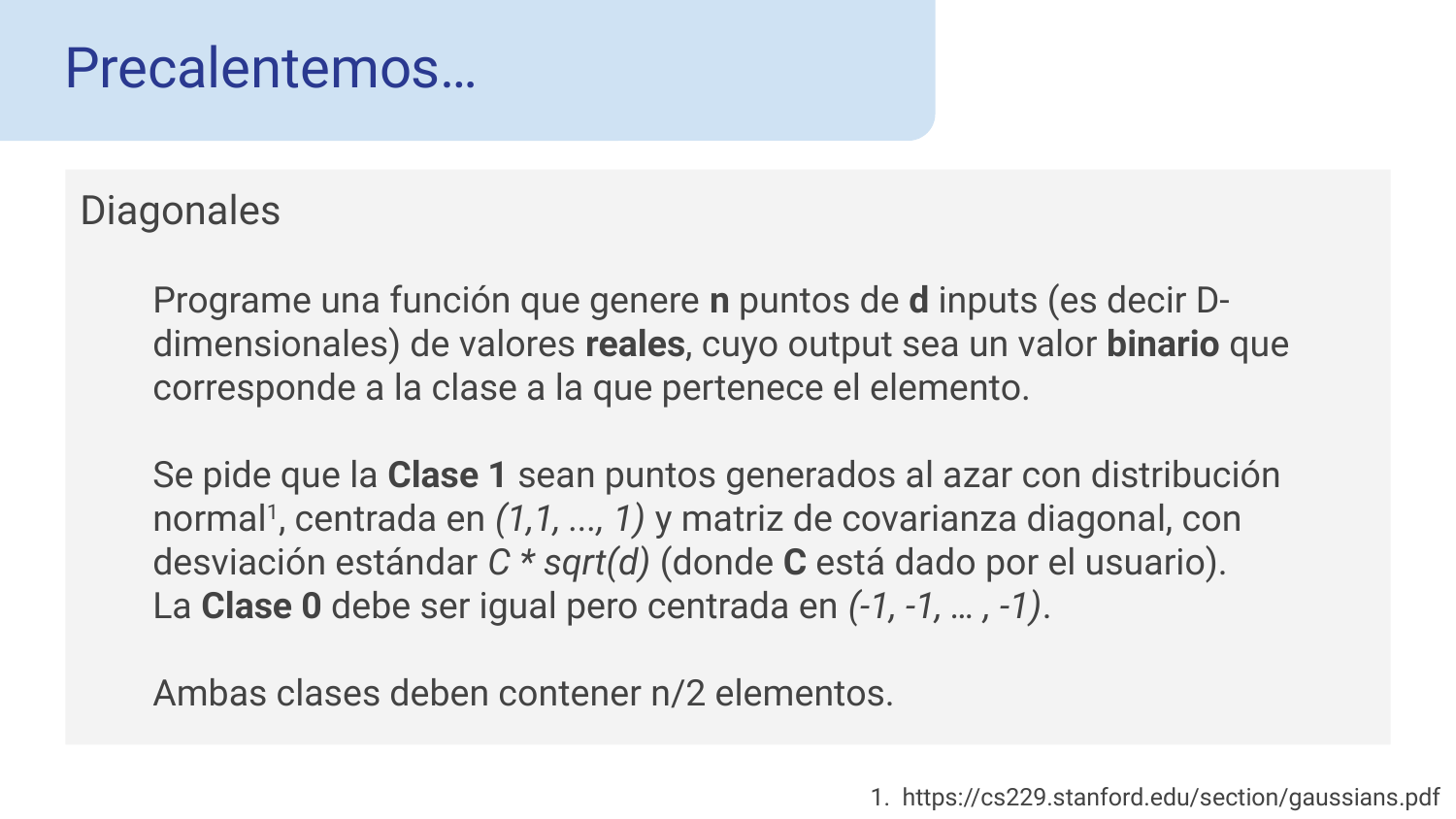

# Precalentemos…
Diagonales

Programe una función que genere n puntos de d inputs (es decir D-dimensionales) de valores reales, cuyo output sea un valor binario que corresponde a la clase a la que pertenece el elemento.

Se pide que la Clase 1 sean puntos generados al azar con distribución normal1, centrada en (1,1, ..., 1) y matriz de covarianza diagonal, con desviación estándar C * sqrt(d) (donde C está dado por el usuario).
La Clase 0 debe ser igual pero centrada en (-1, -1, … , -1).

Ambas clases deben contener n/2 elementos.
1.  https://cs229.stanford.edu/section/gaussians.pdf